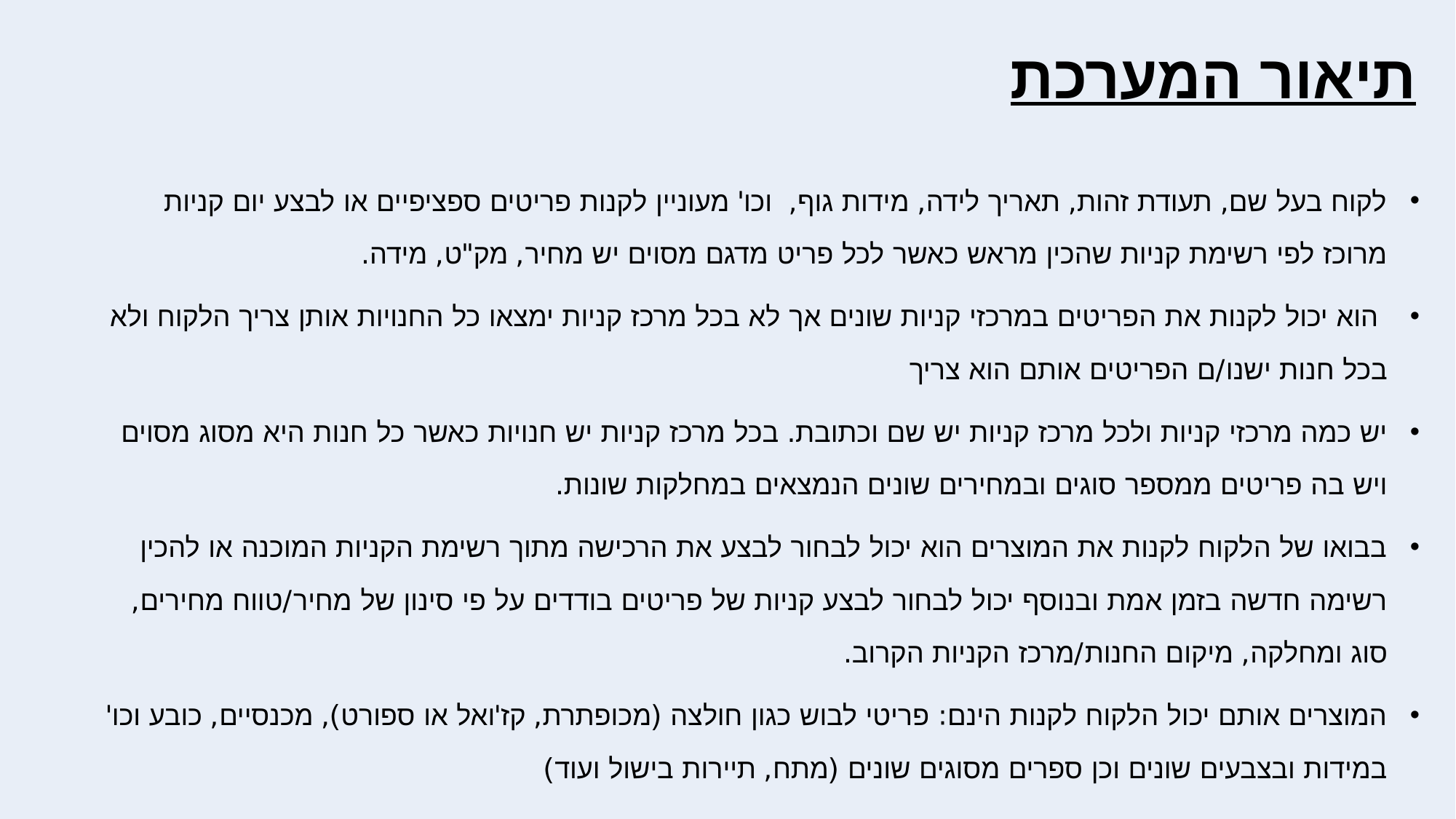

# תיאור המערכת
לקוח בעל שם, תעודת זהות, תאריך לידה, מידות גוף,  וכו' מעוניין לקנות פריטים ספציפיים או לבצע יום קניות מרוכז לפי רשימת קניות שהכין מראש כאשר לכל פריט מדגם מסוים יש מחיר, מק"ט, מידה.
 הוא יכול לקנות את הפריטים במרכזי קניות שונים אך לא בכל מרכז קניות ימצאו כל החנויות אותן צריך הלקוח ולא בכל חנות ישנו/ם הפריטים אותם הוא צריך
יש כמה מרכזי קניות ולכל מרכז קניות יש שם וכתובת. בכל מרכז קניות יש חנויות כאשר כל חנות היא מסוג מסוים ויש בה פריטים ממספר סוגים ובמחירים שונים הנמצאים במחלקות שונות.
בבואו של הלקוח לקנות את המוצרים הוא יכול לבחור לבצע את הרכישה מתוך רשימת הקניות המוכנה או להכין רשימה חדשה בזמן אמת ובנוסף יכול לבחור לבצע קניות של פריטים בודדים על פי סינון של מחיר/טווח מחירים, סוג ומחלקה, מיקום החנות/מרכז הקניות הקרוב.
המוצרים אותם יכול הלקוח לקנות הינם: פריטי לבוש כגון חולצה (מכופתרת, קז'ואל או ספורט), מכנסיים, כובע וכו' במידות ובצבעים שונים וכן ספרים מסוגים שונים (מתח, תיירות בישול ועוד)